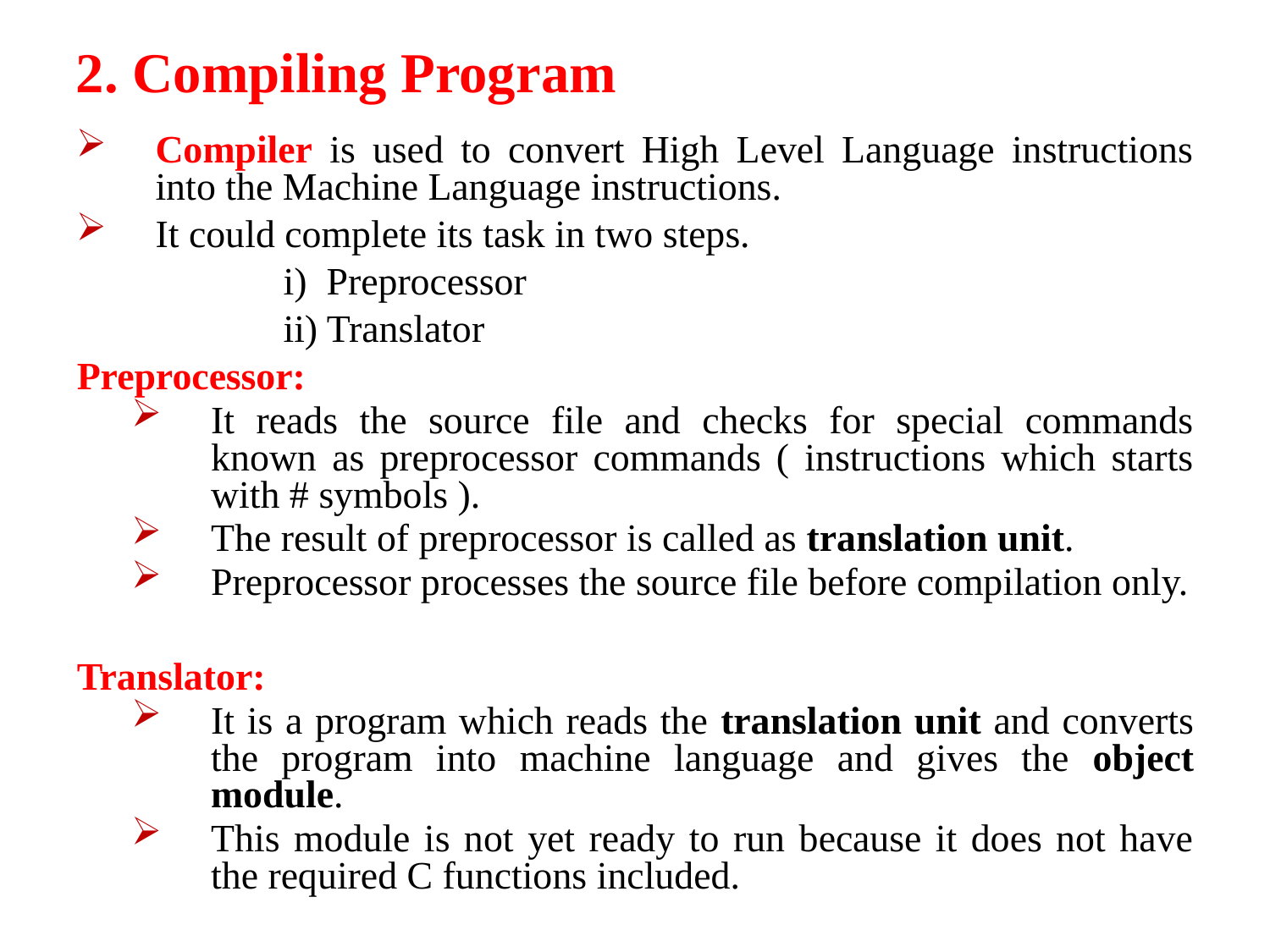

2. Compiling Program
Compiler is used to convert High Level Language instructions into the Machine Language instructions.
It could complete its task in two steps.
		i)  Preprocessor
		ii) Translator
Preprocessor:
It reads the source file and checks for special commands known as preprocessor commands ( instructions which starts with # symbols ).
The result of preprocessor is called as translation unit.
Preprocessor processes the source file before compilation only.

Translator:
It is a program which reads the translation unit and converts the program into machine language and gives the object module.
This module is not yet ready to run because it does not have the required C functions included.